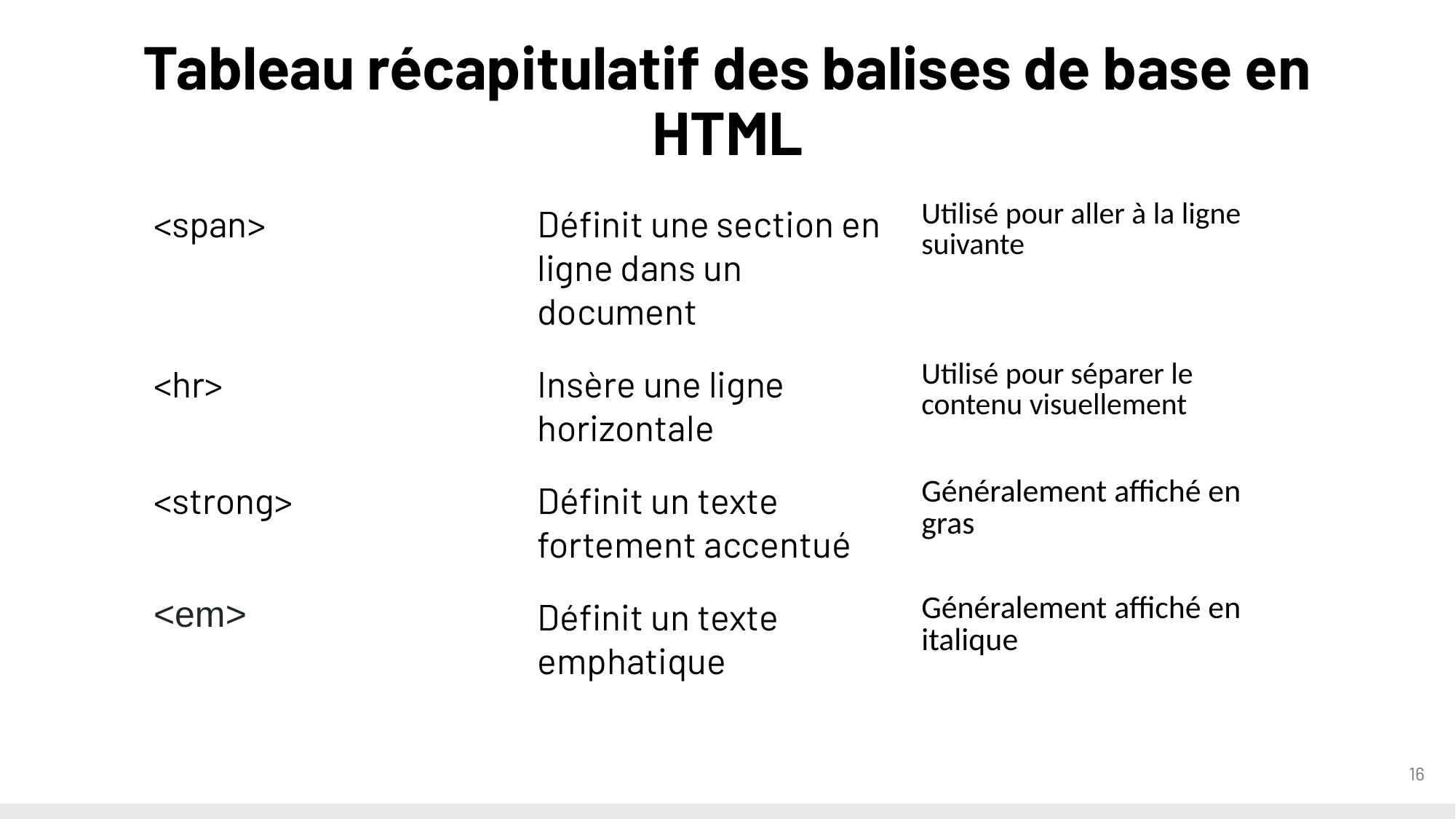

# Tableau récapitulatif des balises de base en HTML
| <span> | Définit une section en ligne dans un document | Utilisé pour aller à la ligne suivante |
| --- | --- | --- |
| <hr> | Insère une ligne horizontale | Utilisé pour séparer le contenu visuellement |
| <strong> | Définit un texte fortement accentué | Généralement affiché en gras |
| <em> | Définit un texte emphatique | Généralement affiché en italique |
16